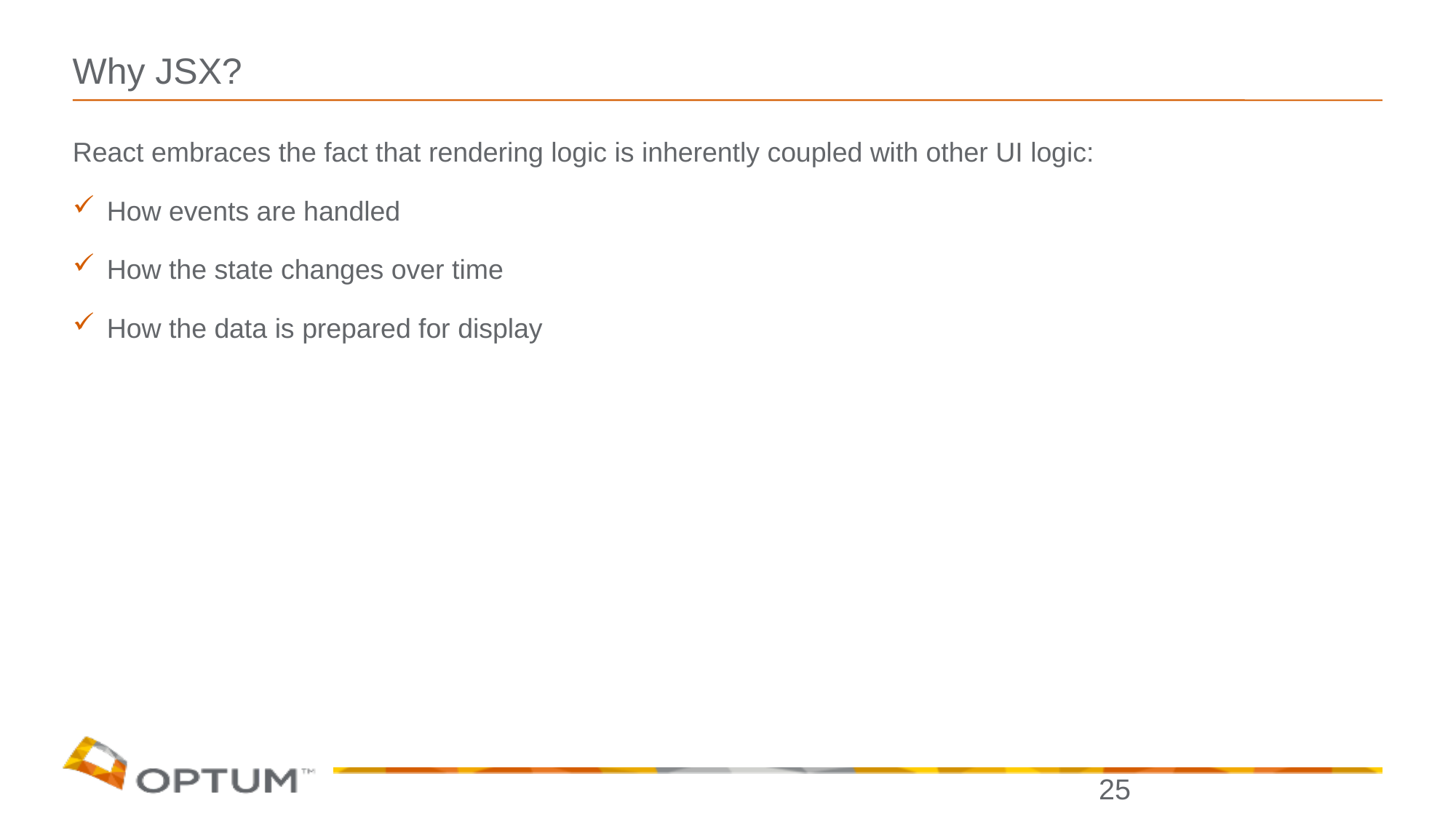

# Why JSX?
React embraces the fact that rendering logic is inherently coupled with other UI logic:
How events are handled
How the state changes over time
How the data is prepared for display
25